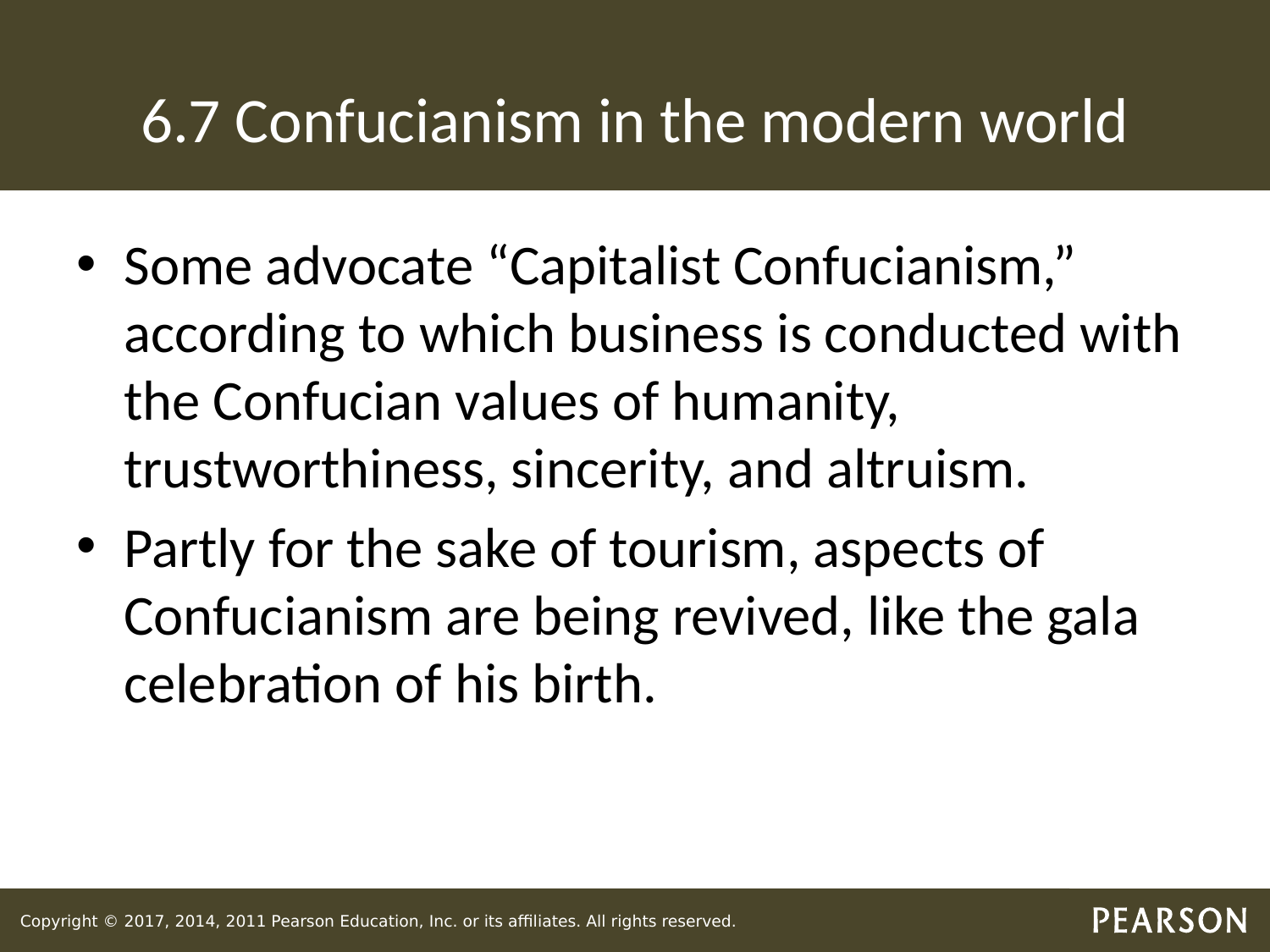

# 6.7 Confucianism in the modern world
Some advocate “Capitalist Confucianism,” according to which business is conducted with the Confucian values of humanity, trustworthiness, sincerity, and altruism.
Partly for the sake of tourism, aspects of Confucianism are being revived, like the gala celebration of his birth.